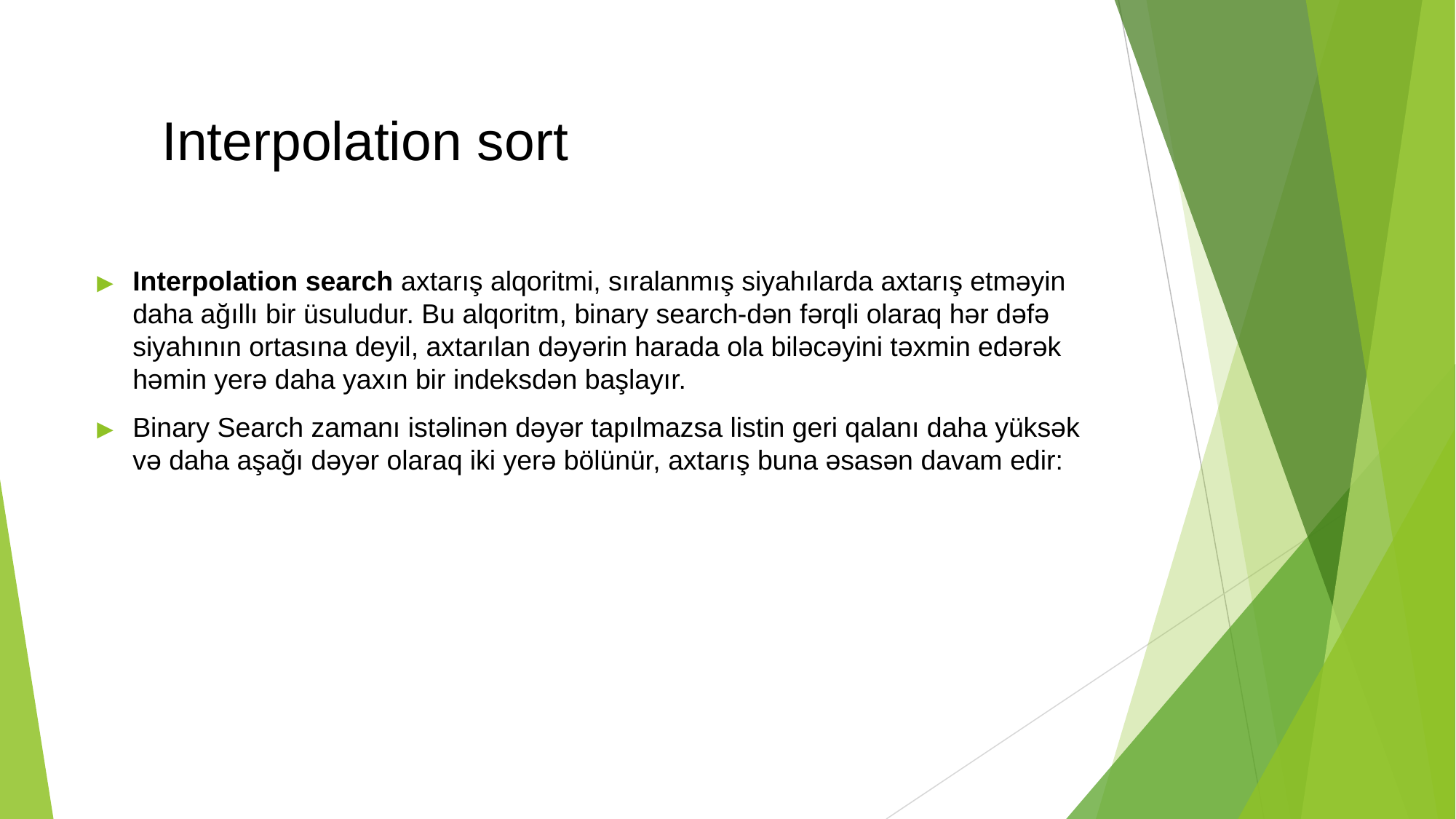

# Interpolation sort
Interpolation search axtarış alqoritmi, sıralanmış siyahılarda axtarış etməyin daha ağıllı bir üsuludur. Bu alqoritm, binary search-dən fərqli olaraq hər dəfə siyahının ortasına deyil, axtarılan dəyərin harada ola biləcəyini təxmin edərək həmin yerə daha yaxın bir indeksdən başlayır.
Binary Search zamanı istəlinən dəyər tapılmazsa listin geri qalanı daha yüksək və daha aşağı dəyər olaraq iki yerə bölünür, axtarış buna əsasən davam edir: